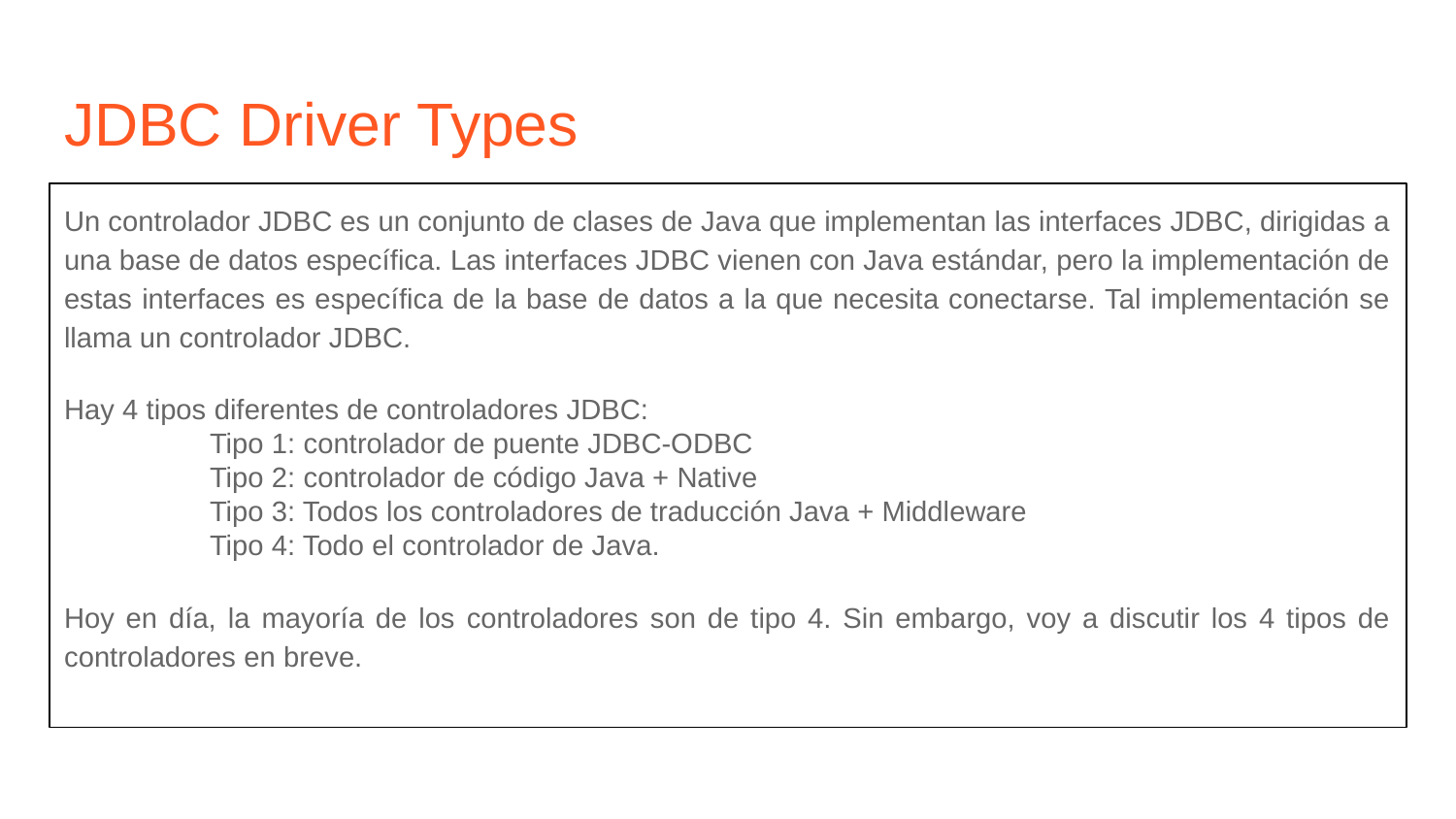

# JDBC Driver Types

Un controlador JDBC es un conjunto de clases de Java que implementan las interfaces JDBC, dirigidas a una base de datos específica. Las interfaces JDBC vienen con Java estándar, pero la implementación de estas interfaces es específica de la base de datos a la que necesita conectarse. Tal implementación se llama un controlador JDBC.
Hay 4 tipos diferentes de controladores JDBC:
 	Tipo 1: controlador de puente JDBC-ODBC
 	Tipo 2: controlador de código Java + Native
 	Tipo 3: Todos los controladores de traducción Java + Middleware
 	Tipo 4: Todo el controlador de Java.

Hoy en día, la mayoría de los controladores son de tipo 4. Sin embargo, voy a discutir los 4 tipos de controladores en breve.